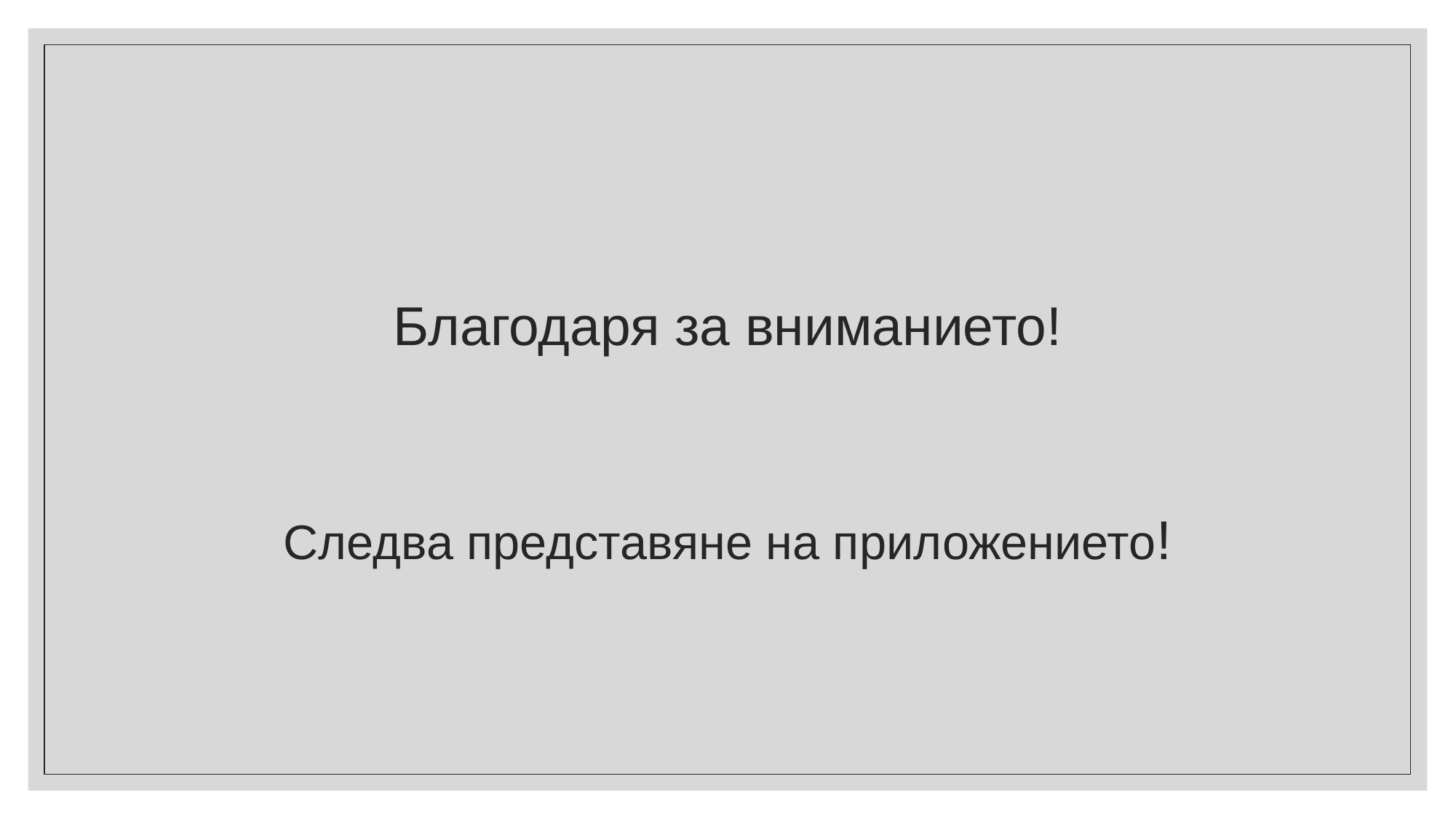

# Благодаря за вниманието!
Следва представяне на приложението!